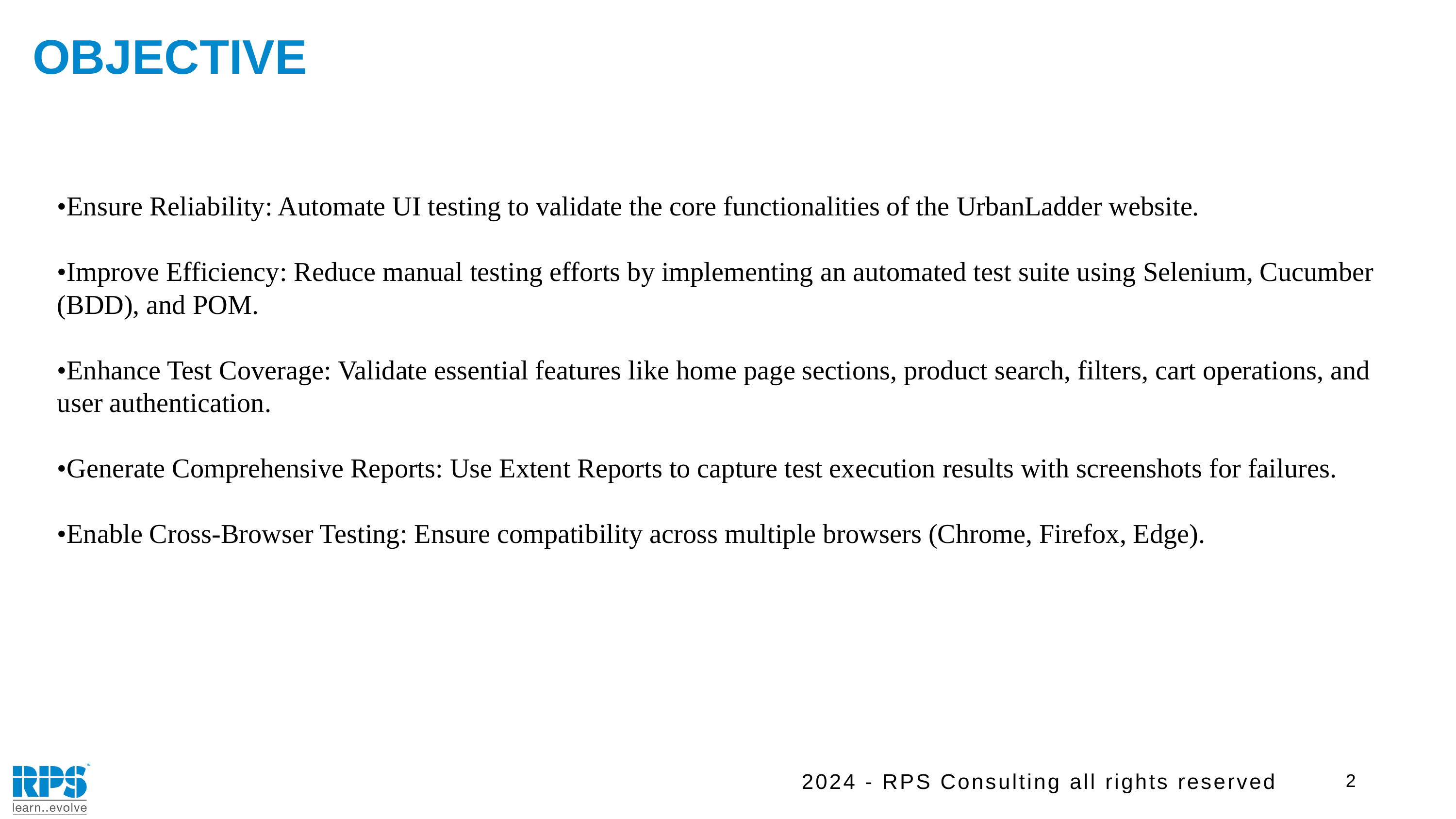

OBJECTIVE

•Ensure Reliability: Automate UI testing to validate the core functionalities of the UrbanLadder website.

•Improve Efficiency: Reduce manual testing efforts by implementing an automated test suite using Selenium, Cucumber (BDD), and POM.

•Enhance Test Coverage: Validate essential features like home page sections, product search, filters, cart operations, and user authentication.

•Generate Comprehensive Reports: Use Extent Reports to capture test execution results with screenshots for failures.

•Enable Cross-Browser Testing: Ensure compatibility across multiple browsers (Chrome, Firefox, Edge).

2

2024 - RPS Consulting all rights reserved